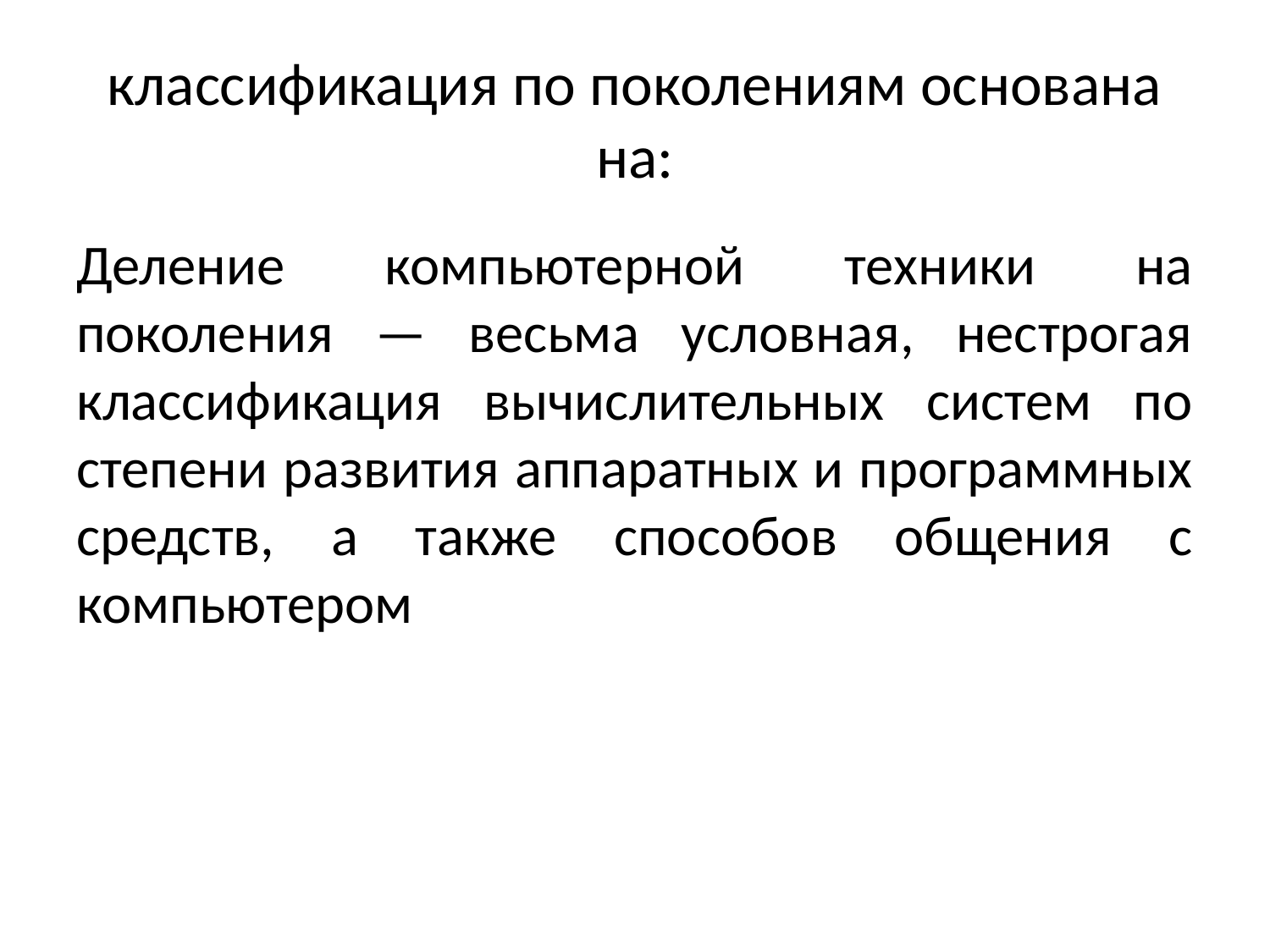

# классификация по поколениям основана на:
Деление компьютерной техники на поколения — весьма условная, нестрогая классификация вычислительных систем по степени развития аппаратных и программных средств, а также способов общения с компьютером